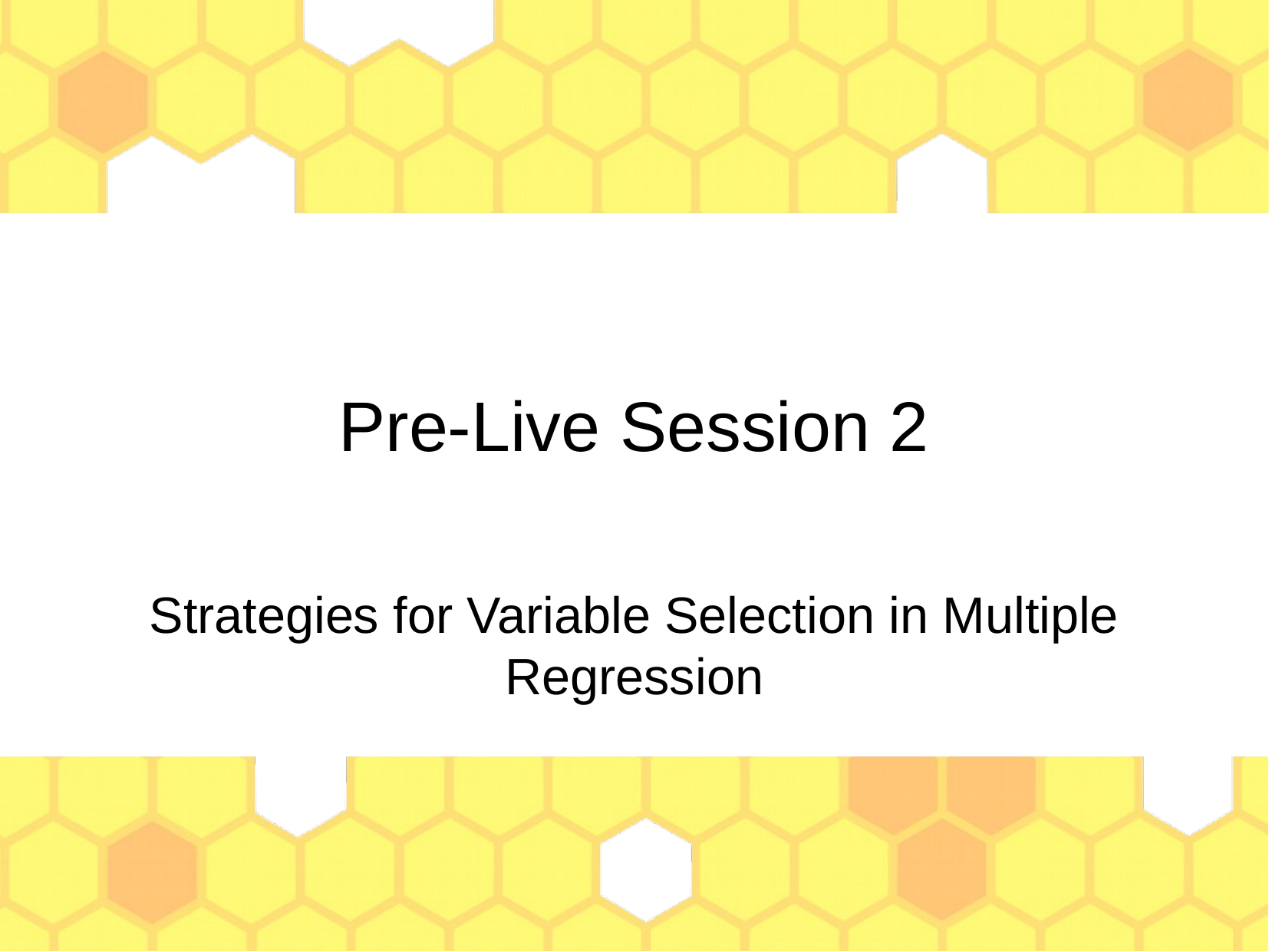

Pre-Live Session 2
Strategies for Variable Selection in Multiple Regression